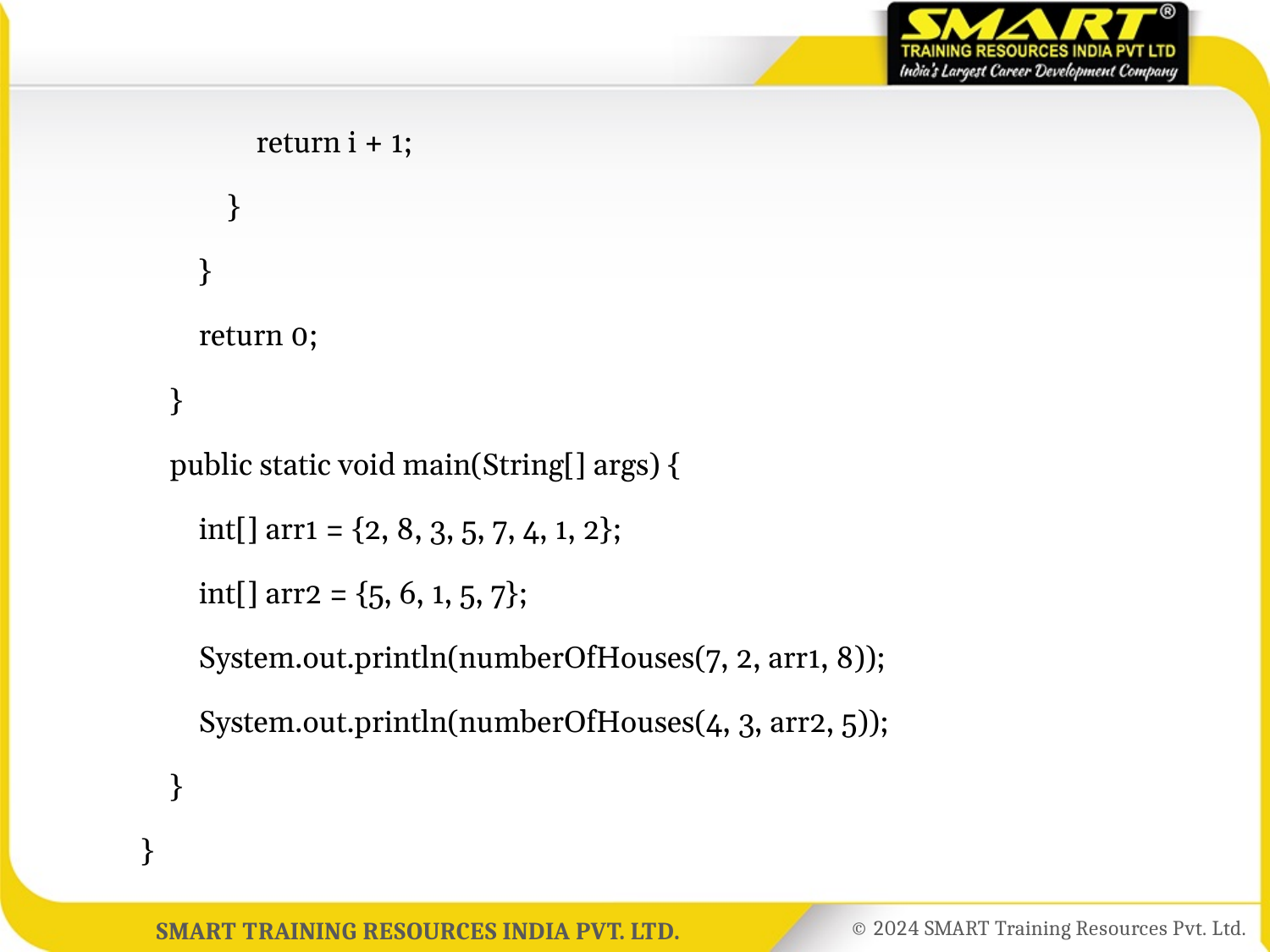

return i + 1;
	            }
	        }
	        return 0;
	    }
	    public static void main(String[] args) {
	        int[] arr1 = {2, 8, 3, 5, 7, 4, 1, 2};
	        int[] arr2 = {5, 6, 1, 5, 7};
	        System.out.println(numberOfHouses(7, 2, arr1, 8));
	        System.out.println(numberOfHouses(4, 3, arr2, 5));
	    }
	}